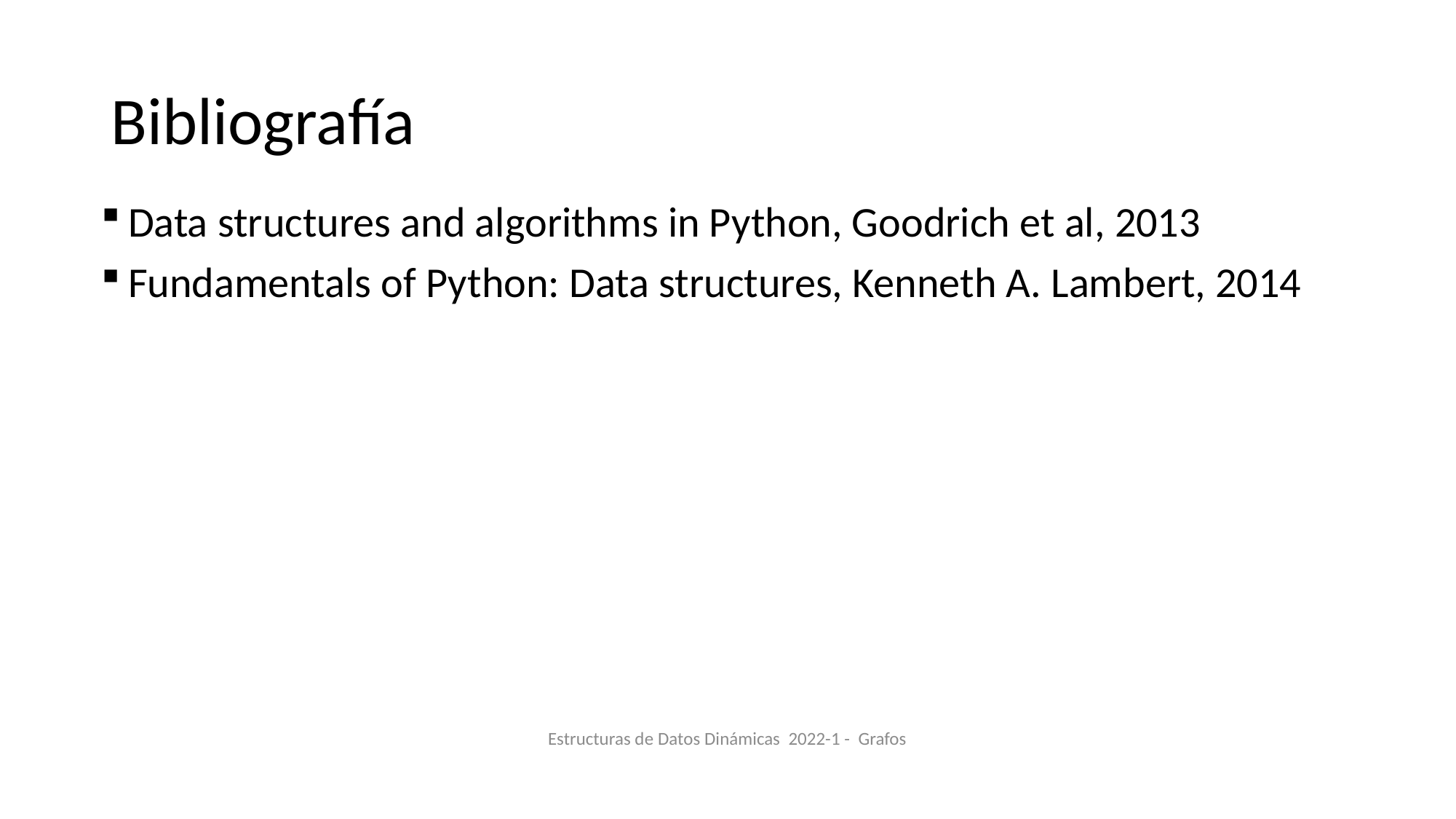

# Bibliografía
Data structures and algorithms in Python, Goodrich et al, 2013
Fundamentals of Python: Data structures, Kenneth A. Lambert, 2014

Estructuras de Datos Dinámicas  2022-1 -  Grafos